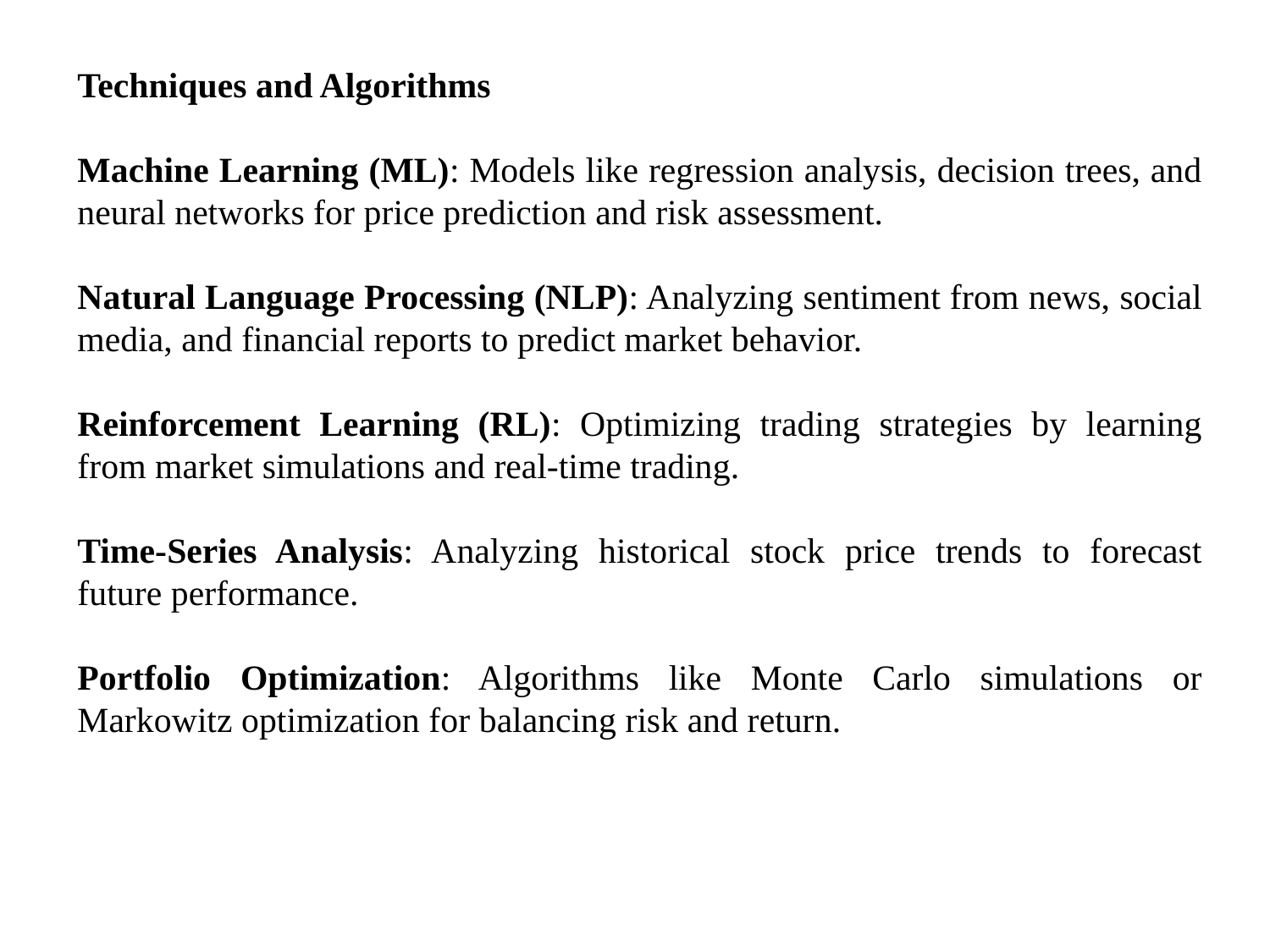

Techniques and Algorithms

Machine Learning (ML): Models like regression analysis, decision trees, and neural networks for price prediction and risk assessment.

Natural Language Processing (NLP): Analyzing sentiment from news, social media, and financial reports to predict market behavior.

Reinforcement Learning (RL): Optimizing trading strategies by learning from market simulations and real-time trading.

Time-Series Analysis: Analyzing historical stock price trends to forecast future performance.

Portfolio Optimization: Algorithms like Monte Carlo simulations or Markowitz optimization for balancing risk and return.